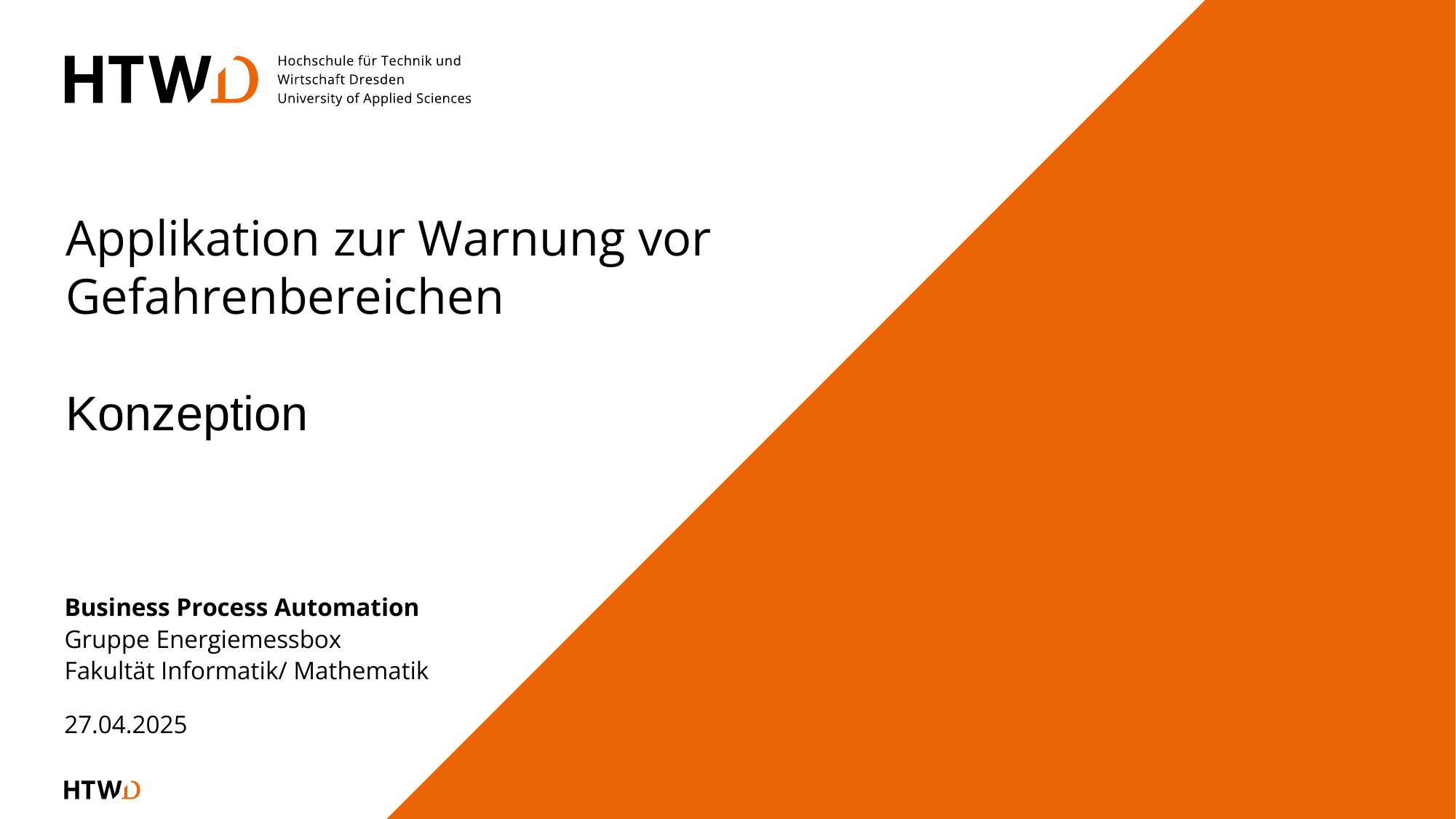

Applikation zur Warnung vor Gefahrenbereichen
Konzeption
# Business Process Automation
Gruppe Energiemessbox
Fakultät Informatik/ Mathematik
27.04.2025